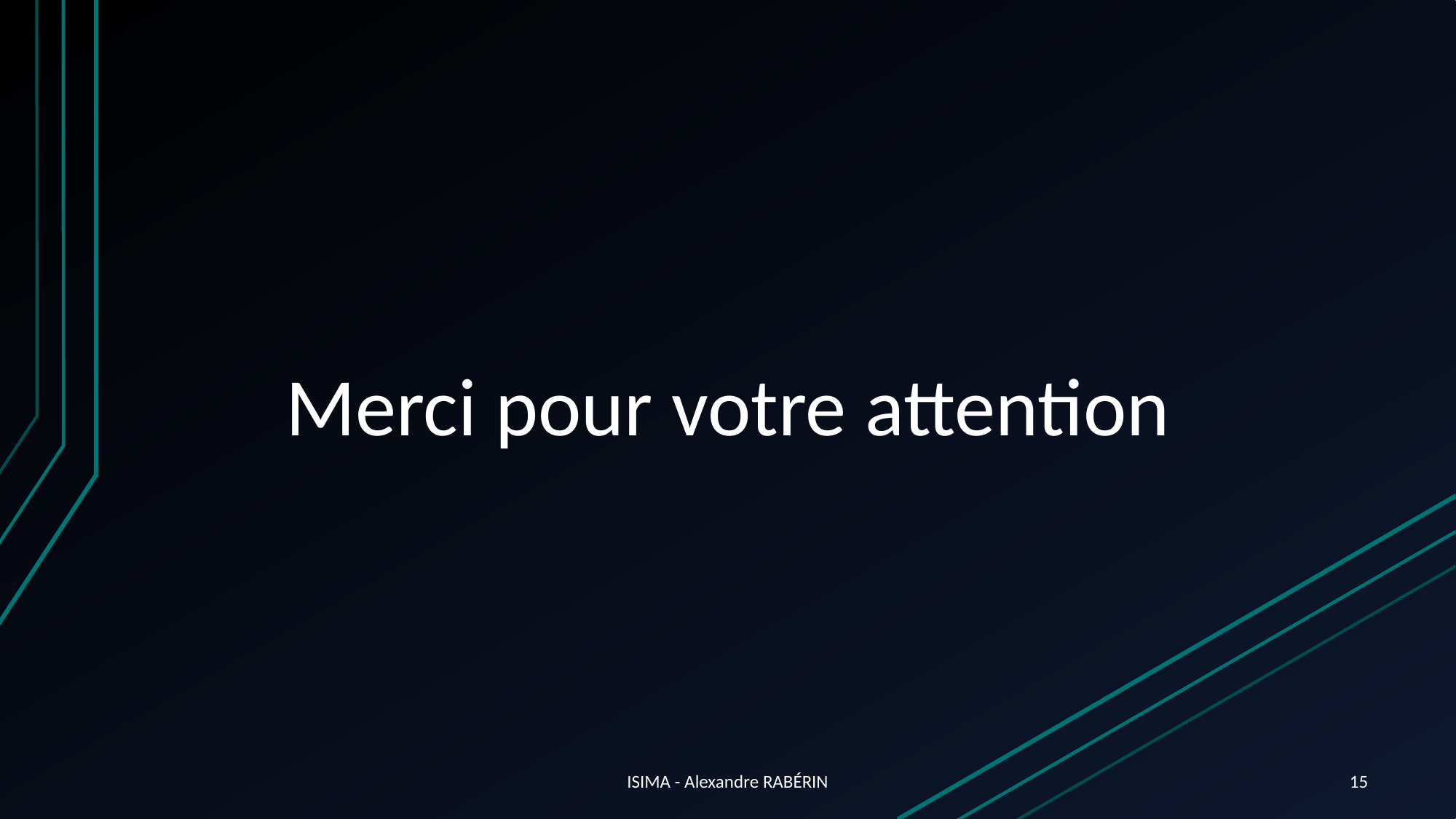

# Merci pour votre attention
ISIMA - Alexandre RABÉRIN
15